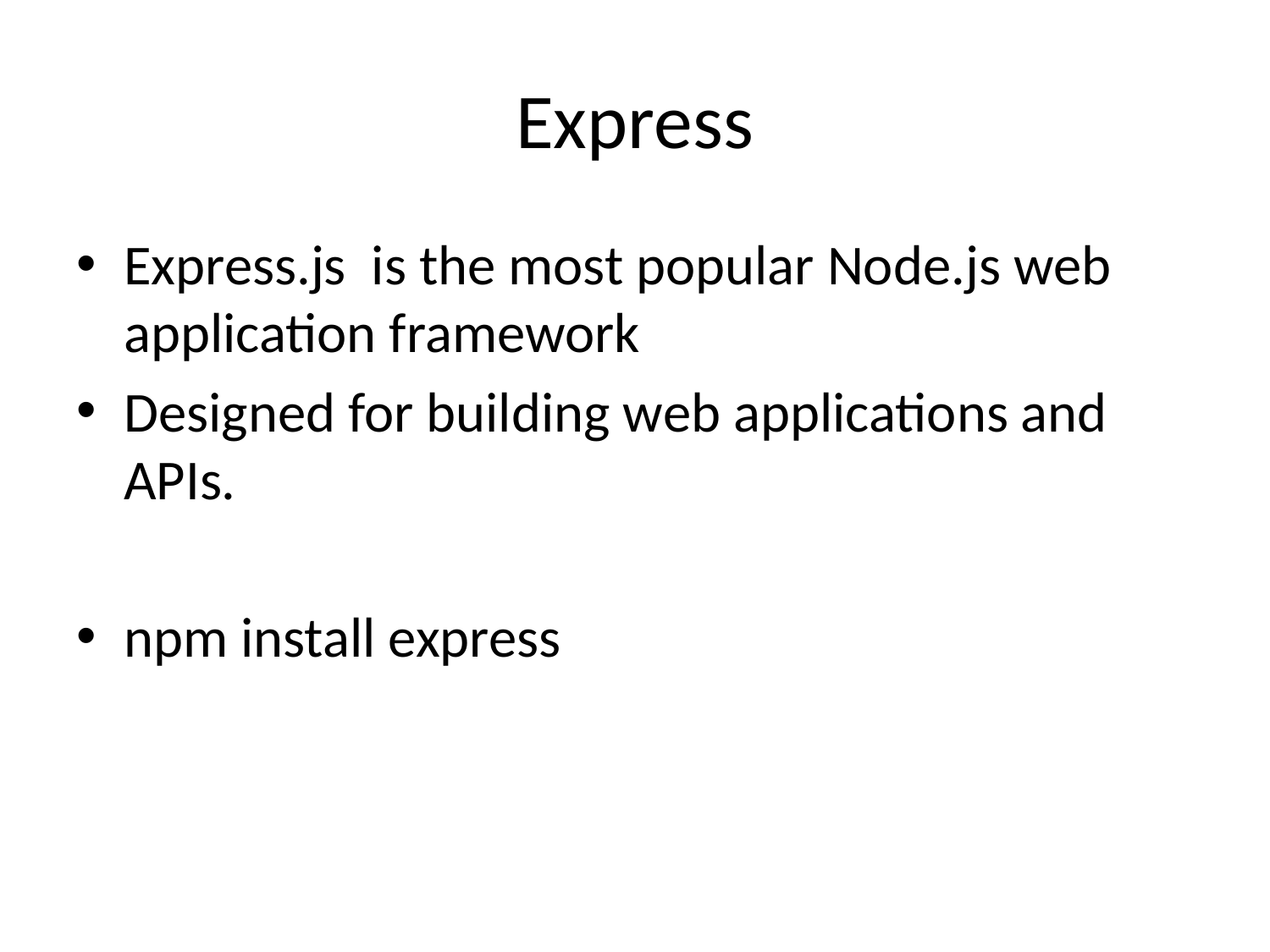

# Express
Express.js  is the most popular Node.js web application framework
Designed for building web applications and APIs.

npm install express